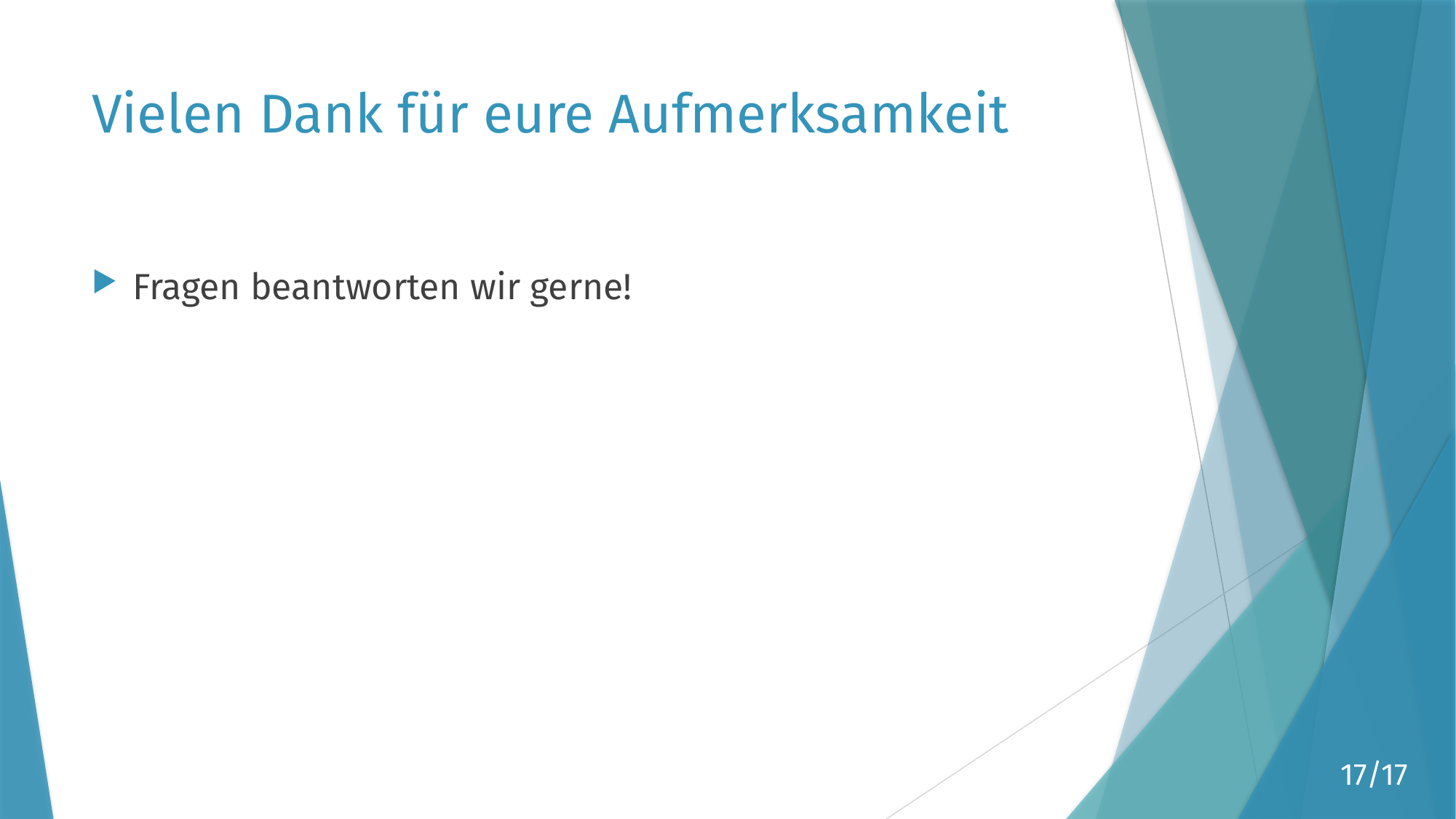

# Vielen Dank für eure Aufmerksamkeit
Fragen beantworten wir gerne!
17/17